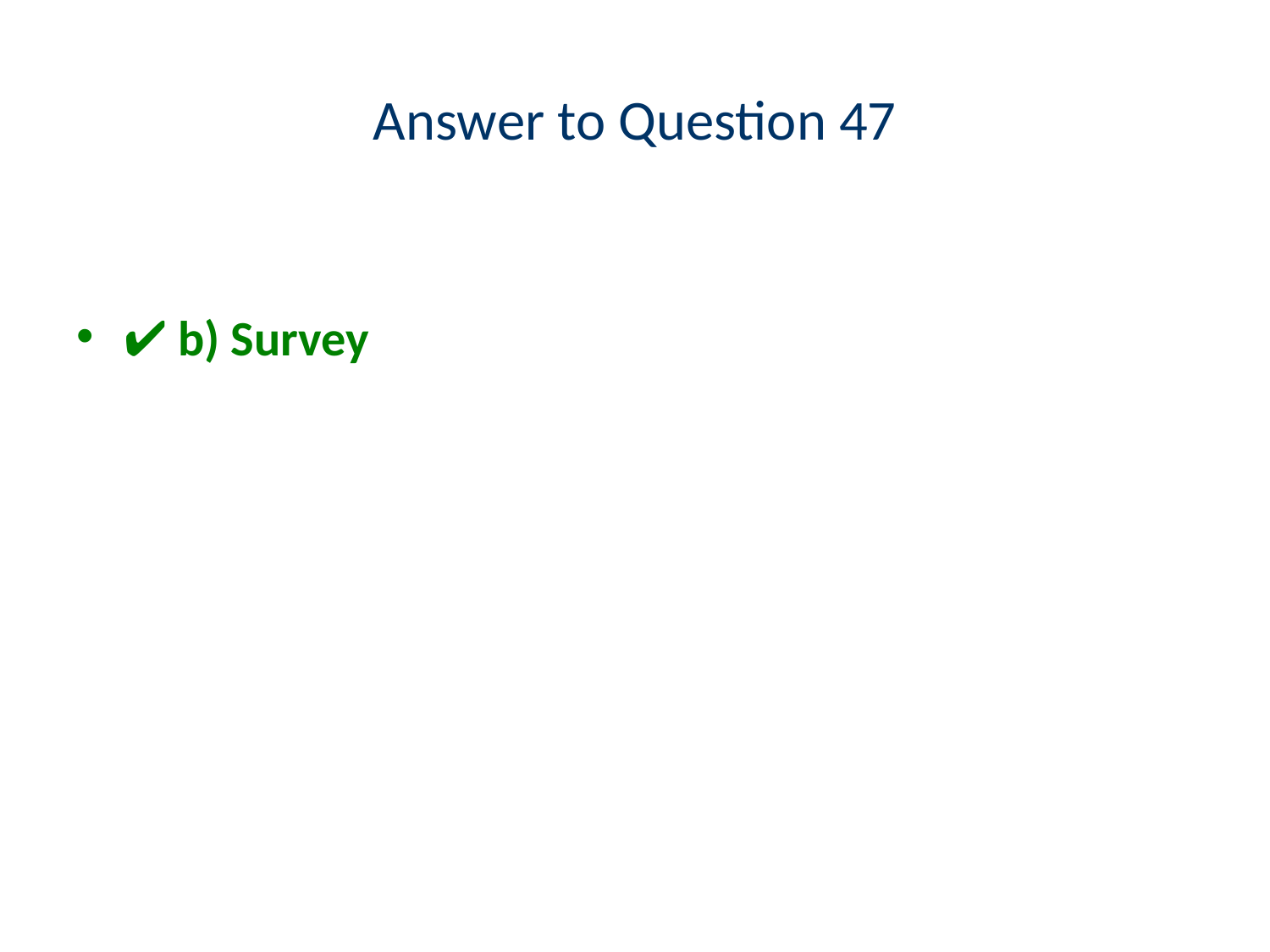

# Answer to Question 47

✔️ b) Survey